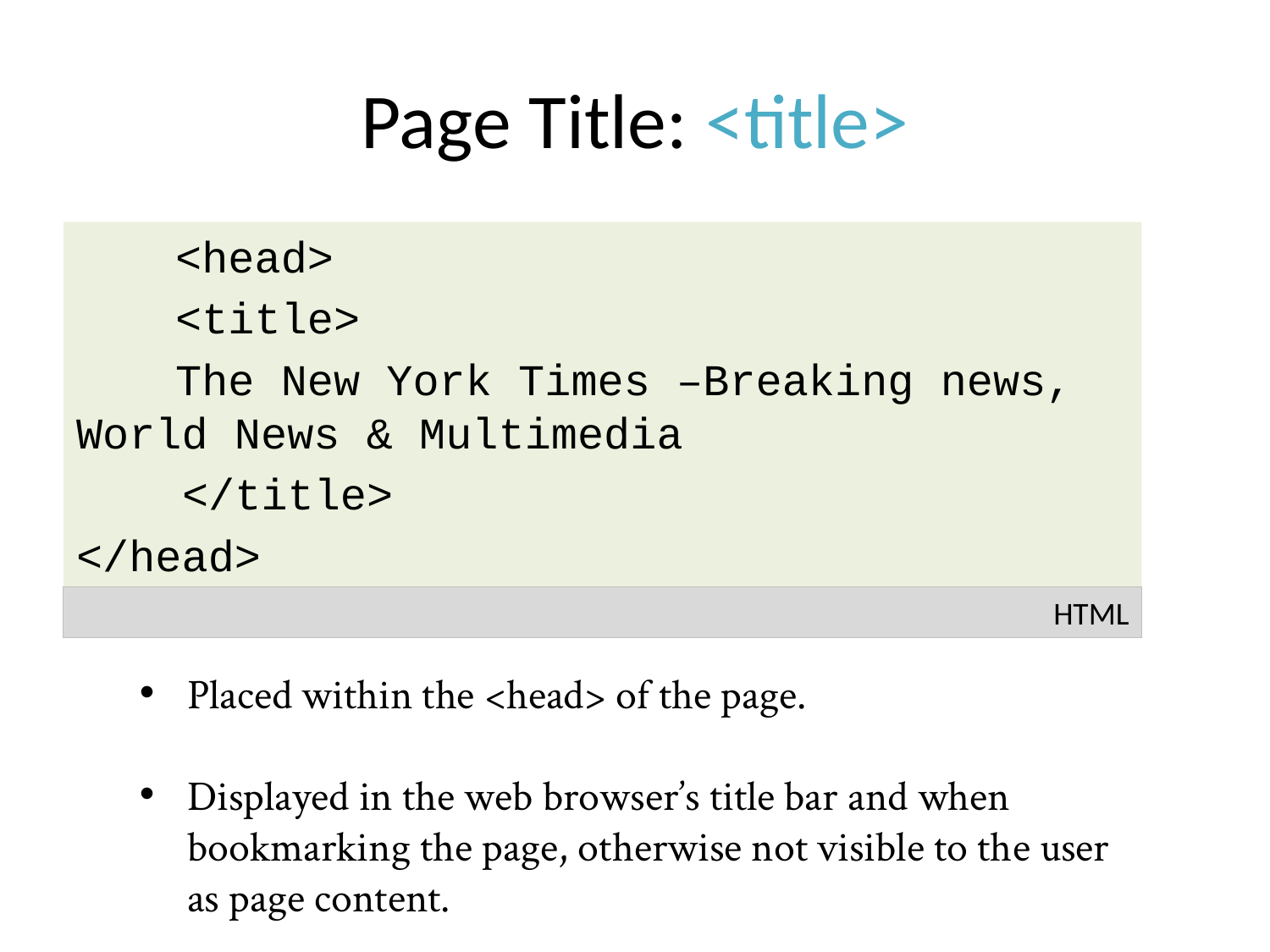

# Page Title: <title>
	<head>
	<title>
		The New York Times –Breaking news, World News & Multimedia
    </title>
</head>
HTML
Placed within the <head> of the page.

Displayed in the web browser’s title bar and when bookmarking the page, otherwise not visible to the user as page content.